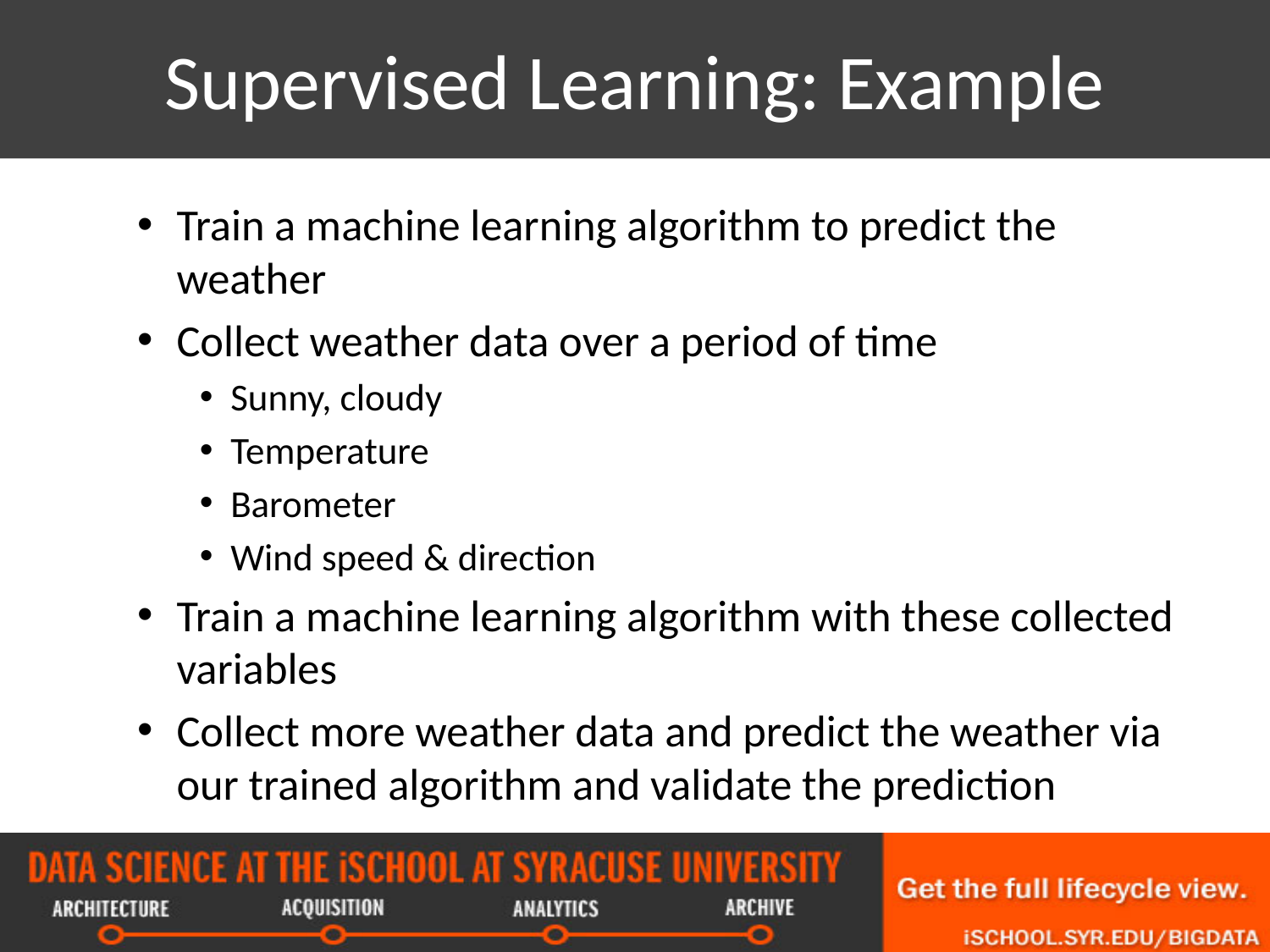

# Supervised Learning: Example
Train a machine learning algorithm to predict the weather
Collect weather data over a period of time
Sunny, cloudy
Temperature
Barometer
Wind speed & direction
Train a machine learning algorithm with these collected variables
Collect more weather data and predict the weather via our trained algorithm and validate the prediction